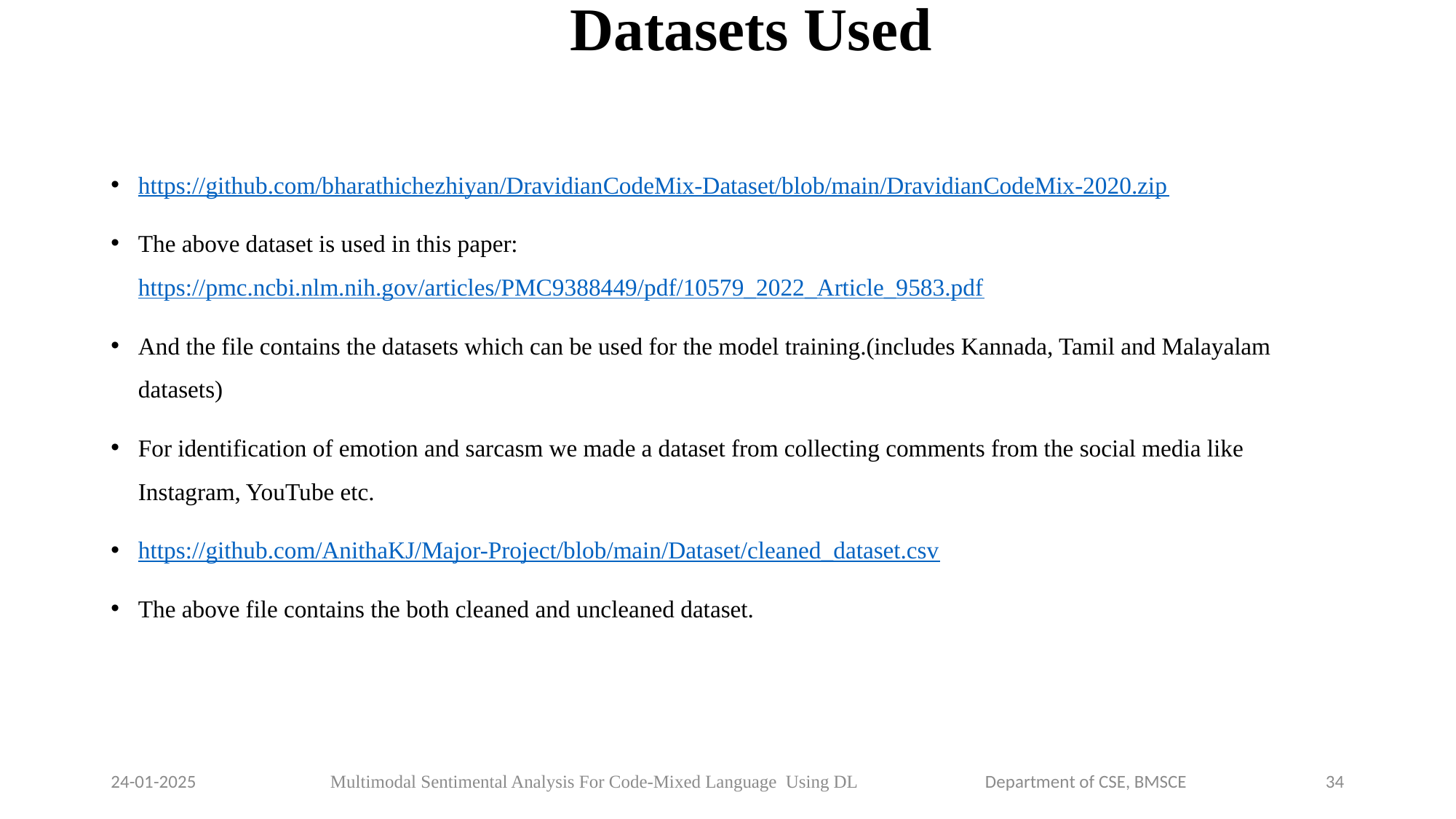

# Datasets Used
https://github.com/bharathichezhiyan/DravidianCodeMix-Dataset/blob/main/DravidianCodeMix-2020.zip
The above dataset is used in this paper: https://pmc.ncbi.nlm.nih.gov/articles/PMC9388449/pdf/10579_2022_Article_9583.pdf
And the file contains the datasets which can be used for the model training.(includes Kannada, Tamil and Malayalam datasets)
For identification of emotion and sarcasm we made a dataset from collecting comments from the social media like Instagram, YouTube etc.
https://github.com/AnithaKJ/Major-Project/blob/main/Dataset/cleaned_dataset.csv
The above file contains the both cleaned and uncleaned dataset.

24-01-2025
Multimodal Sentimental Analysis For Code-Mixed Language  Using DL		Department of CSE, BMSCE
34